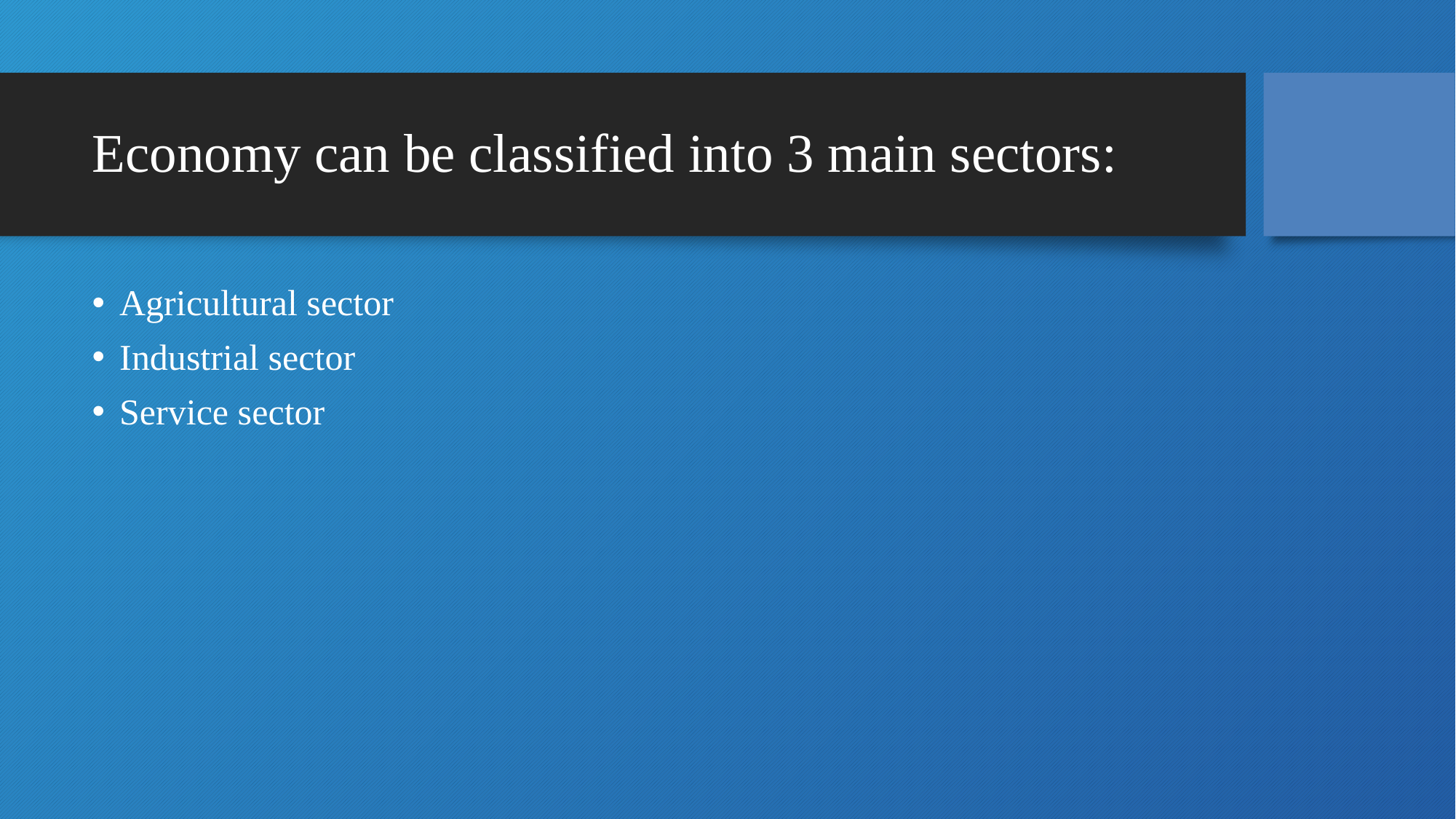

# Economy can be classified into 3 main sectors:
Agricultural sector
Industrial sector
Service sector